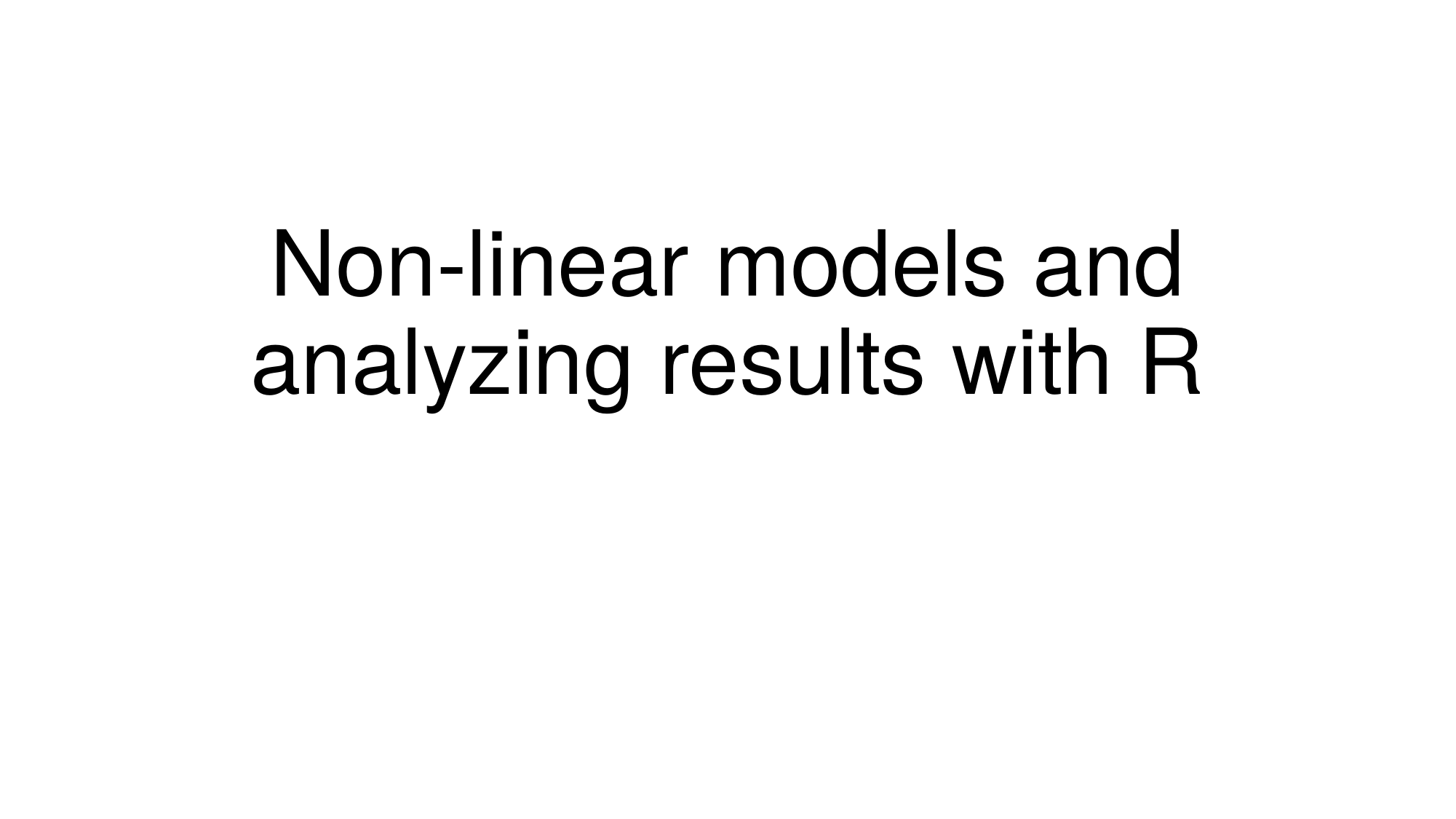

# Non-linear models and analyzing results with R